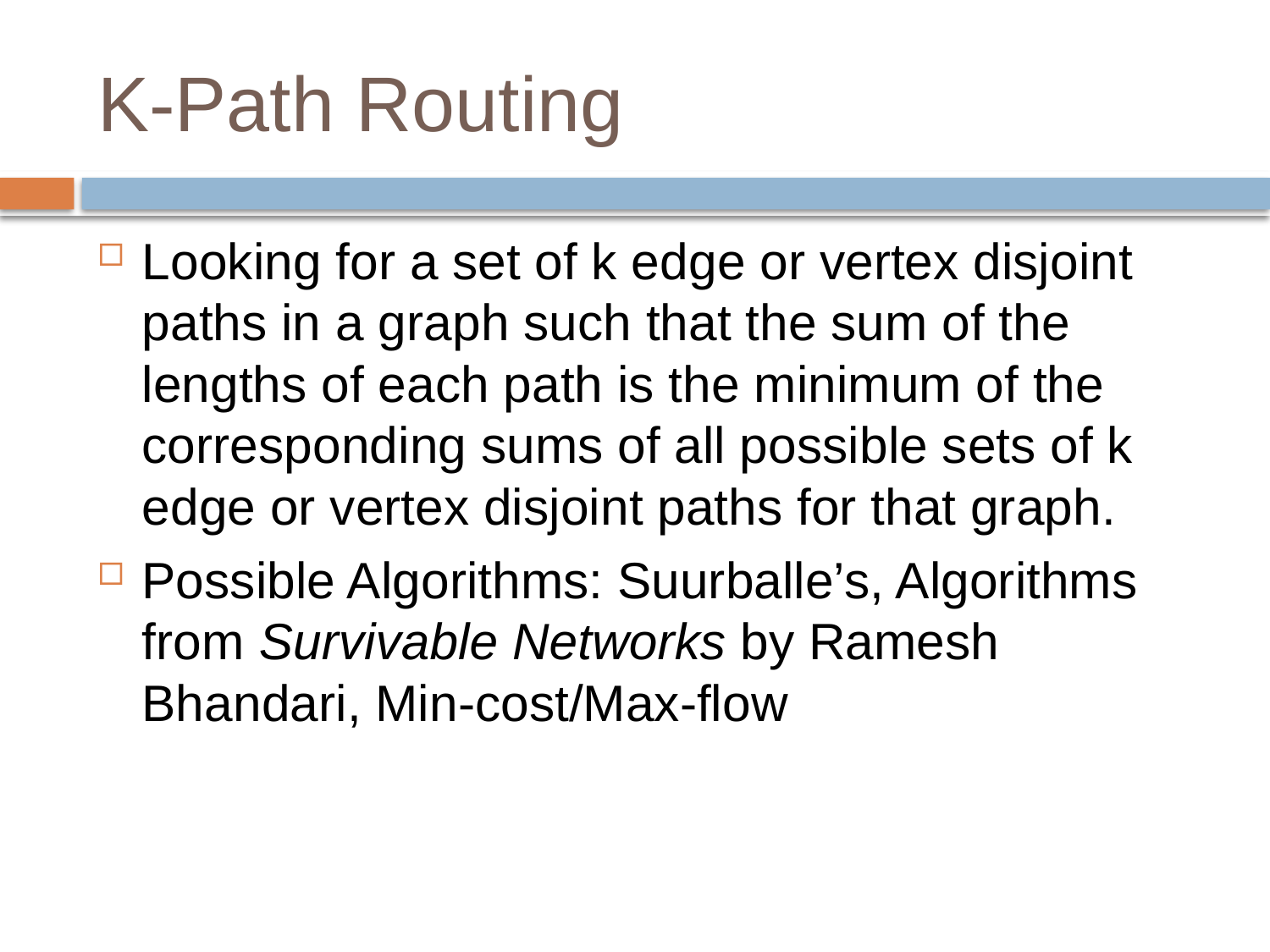

# K-Path Routing
Looking for a set of k edge or vertex disjoint paths in a graph such that the sum of the lengths of each path is the minimum of the corresponding sums of all possible sets of k edge or vertex disjoint paths for that graph.
Possible Algorithms: Suurballe’s, Algorithms from Survivable Networks by Ramesh Bhandari, Min-cost/Max-flow